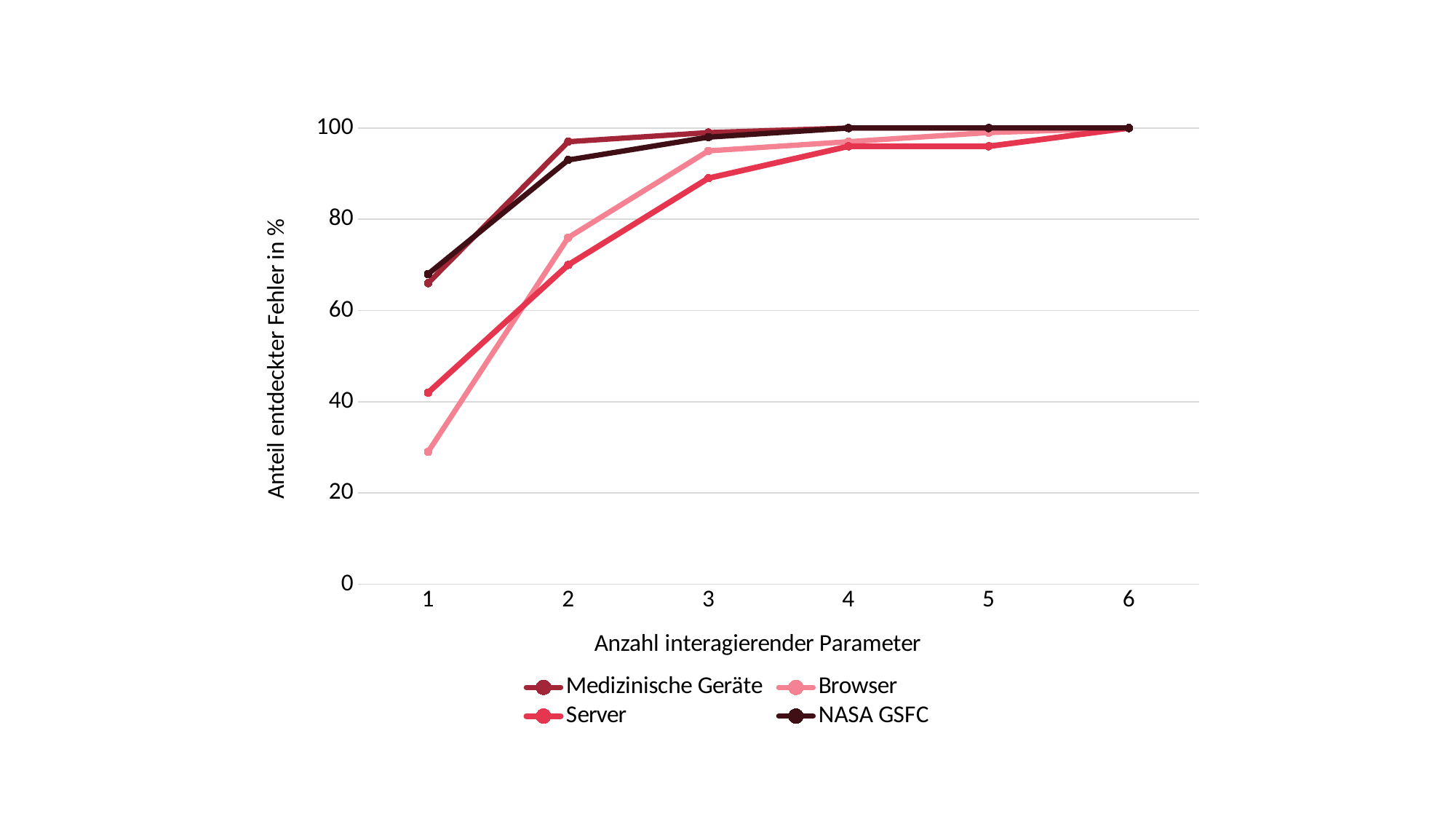

### Chart

| Category | Medizinische Geräte | Browser | Server | NASA GSFC |
|---|---|---|---|---|
| 1 | 66.0 | 29.0 | 42.0 | 68.0 |
| 2 | 97.0 | 76.0 | 70.0 | 93.0 |
| 3 | 99.0 | 95.0 | 89.0 | 98.0 |
| 4 | 100.0 | 97.0 | 96.0 | 100.0 |
| 5 | 100.0 | 99.0 | 96.0 | 100.0 |
| 6 | 100.0 | 100.0 | 100.0 | 100.0 |